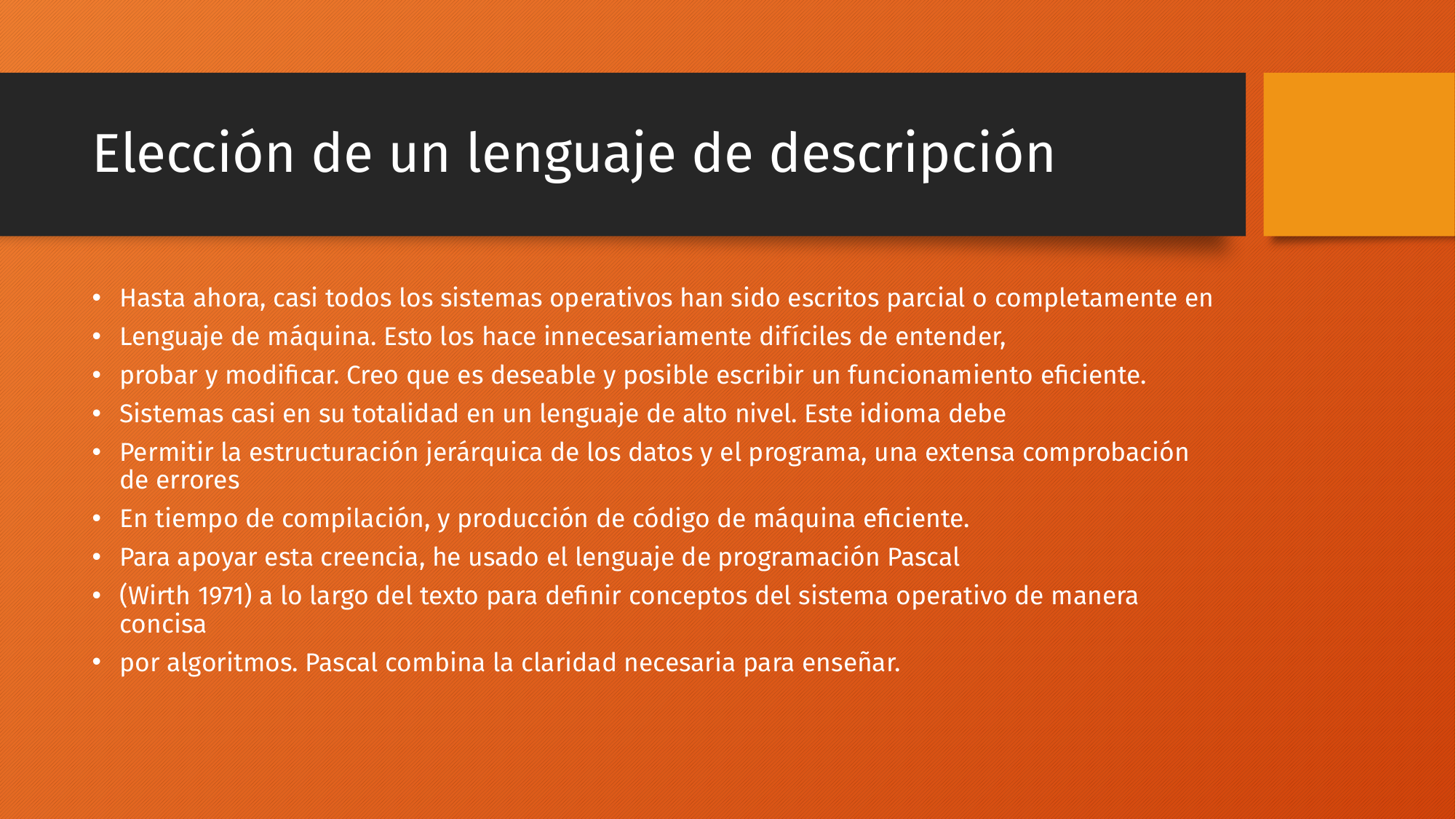

# Elección de un lenguaje de descripción
Hasta ahora, casi todos los sistemas operativos han sido escritos parcial o completamente en
Lenguaje de máquina. Esto los hace innecesariamente difíciles de entender,
probar y modificar. Creo que es deseable y posible escribir un funcionamiento eficiente.
Sistemas casi en su totalidad en un lenguaje de alto nivel. Este idioma debe
Permitir la estructuración jerárquica de los datos y el programa, una extensa comprobación de errores
En tiempo de compilación, y producción de código de máquina eficiente.
Para apoyar esta creencia, he usado el lenguaje de programación Pascal
(Wirth 1971) a lo largo del texto para definir conceptos del sistema operativo de manera concisa
por algoritmos. Pascal combina la claridad necesaria para enseñar.